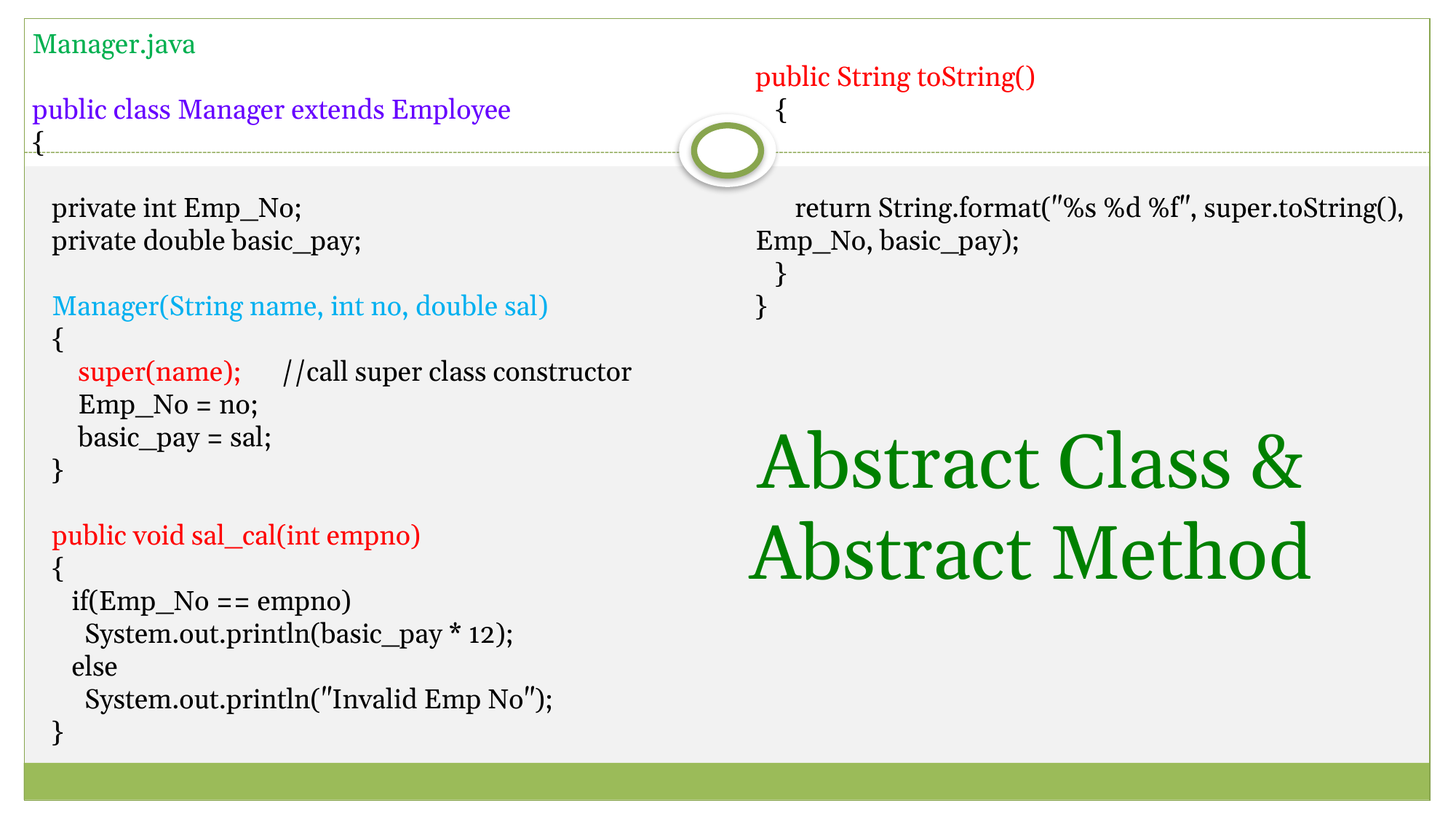

Manager.java

public class Manager extends Employee
{

   private int Emp_No;
   private double basic_pay;

   Manager(String name, int no, double sal)
   {
       super(name);      //call super class constructor
       Emp_No = no;
       basic_pay = sal;
   }

   public void sal_cal(int empno)
   {
      if(Emp_No == empno)
        System.out.println(basic_pay * 12);
      else
        System.out.println("Invalid Emp No");
   }

public String toString()
   {

      return String.format("%s %d %f", super.toString(), Emp_No, basic_pay);
   }
}
Abstract Class & Abstract Method